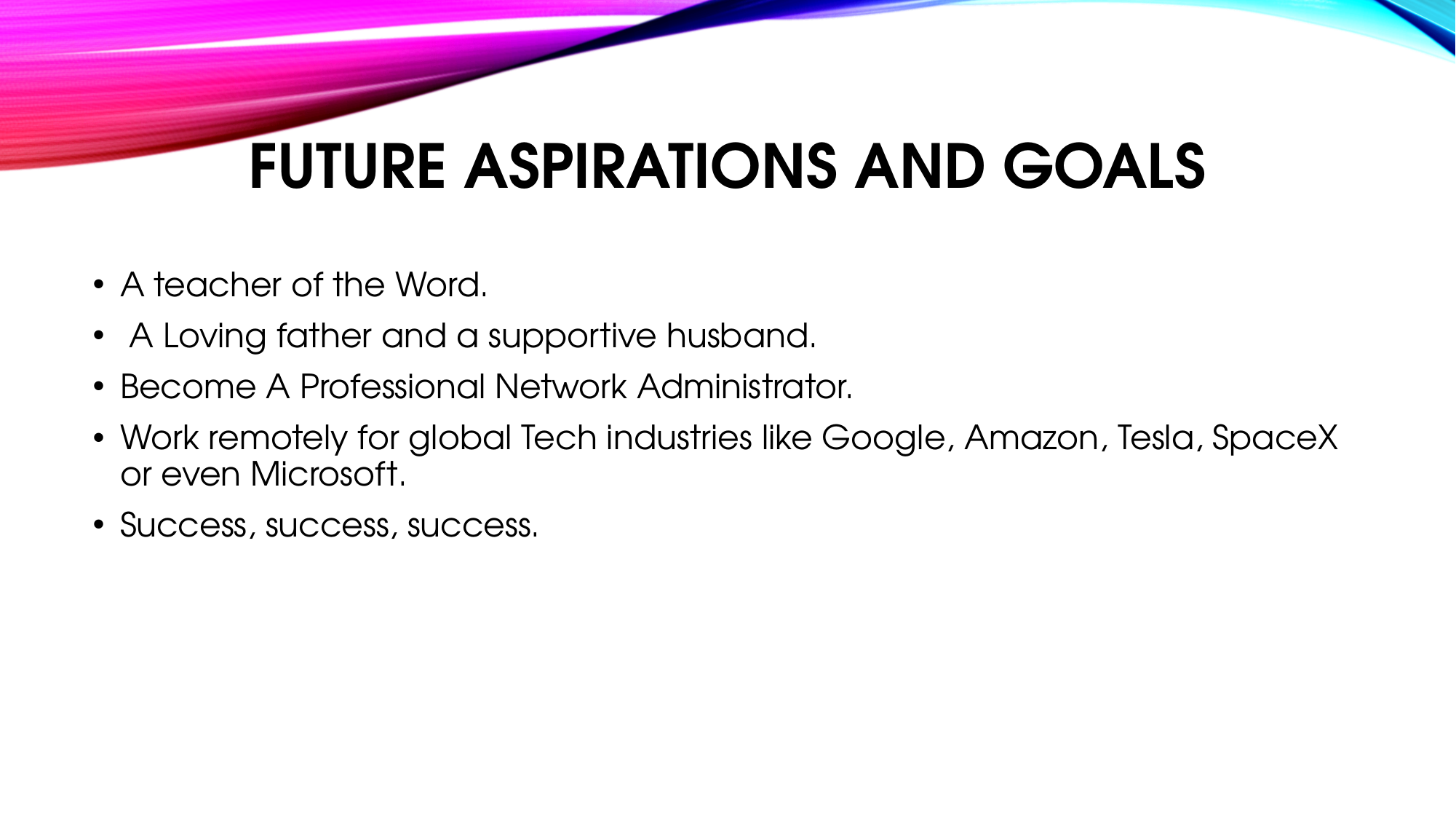

# Future aspirations and goals
A teacher of the Word.
 A Loving father and a supportive husband.
Become A Professional Network Administrator.
Work remotely for global Tech industries like Google, Amazon, Tesla, SpaceX or even Microsoft.
Success, success, success.